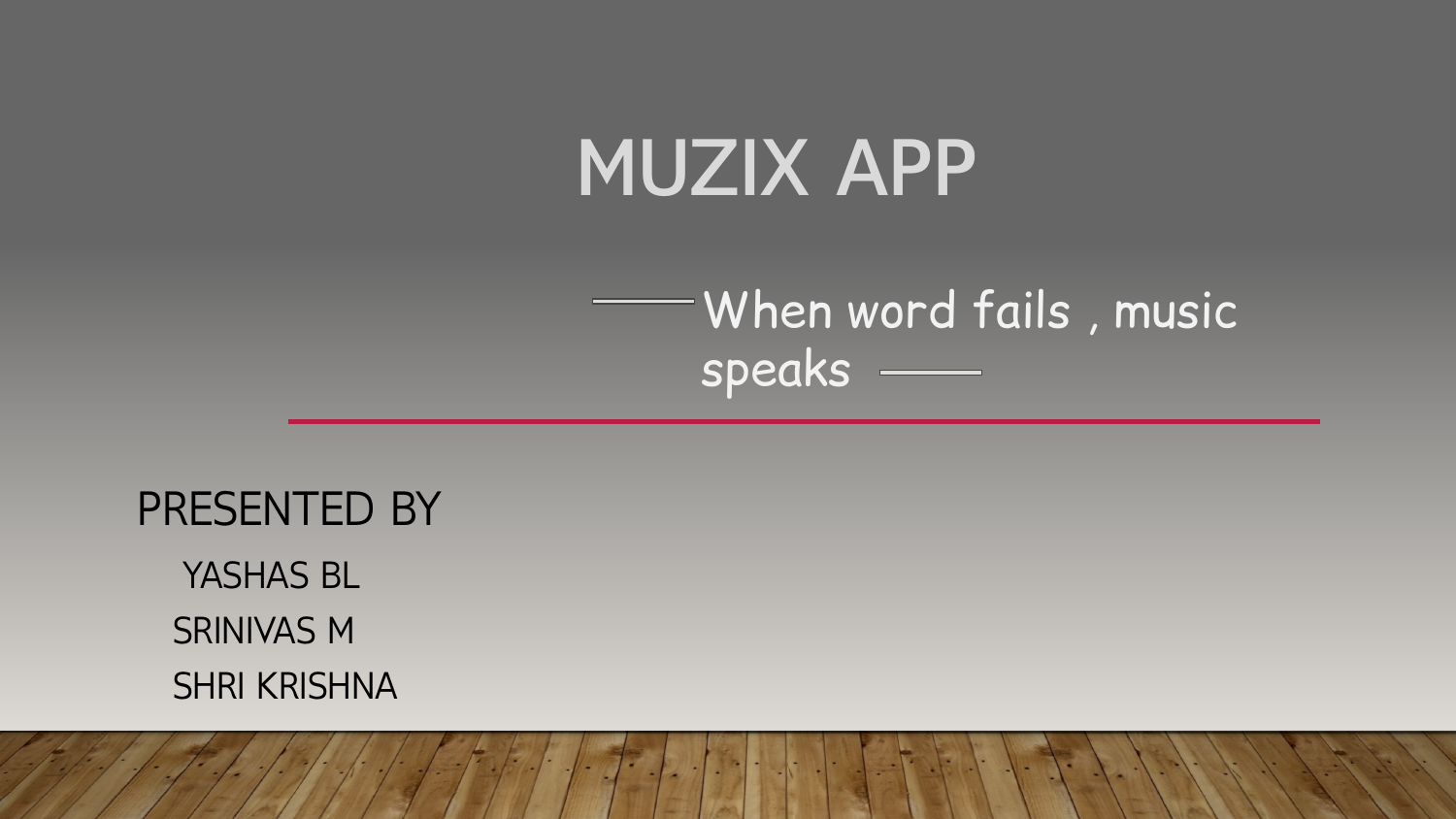

# Muzix APP

When word fails , music speaks

       Presented By
           Yashas BL
           Srinivas M
           Shri Krishna